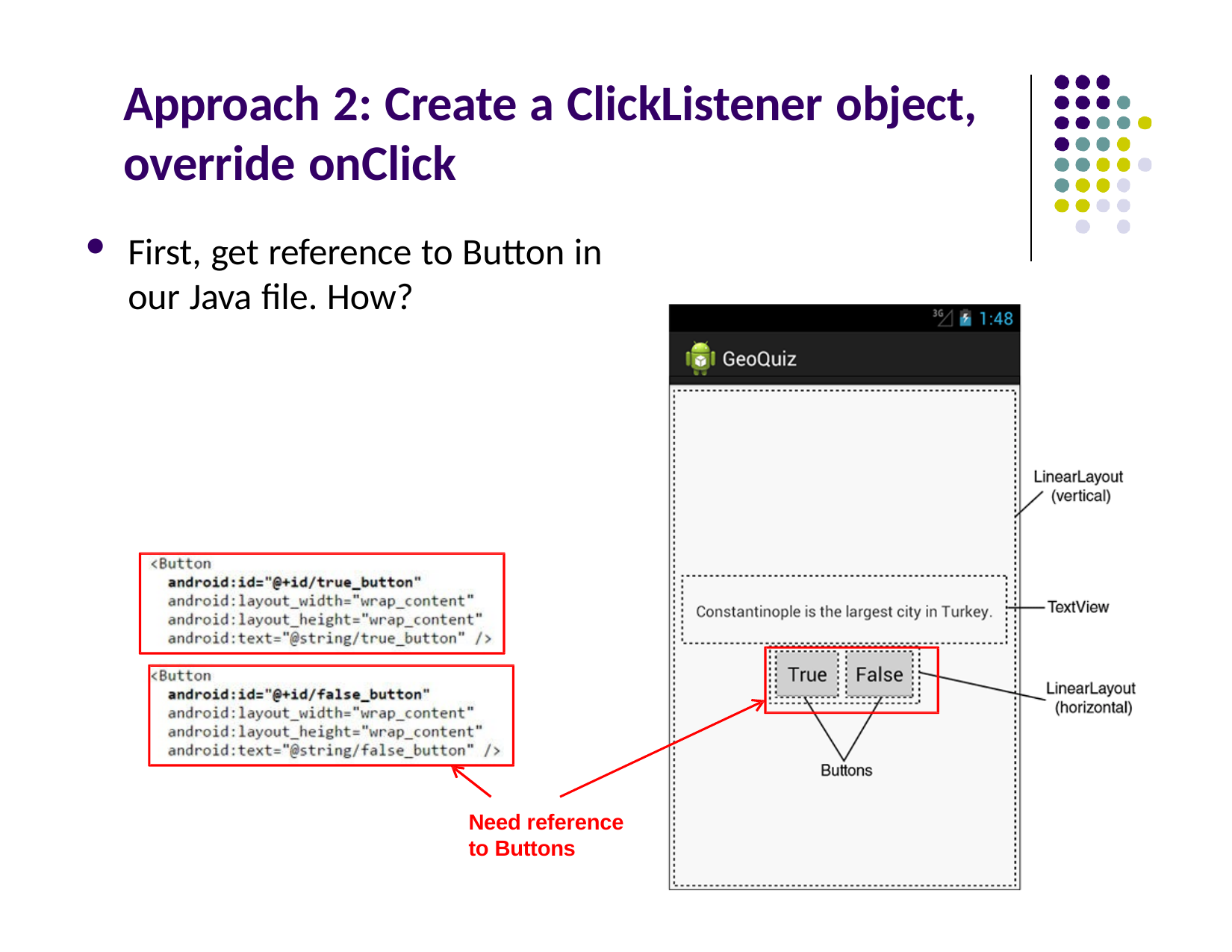

Approach 2: Create a ClickListener object, override onClick
First, get reference to Button in our Java file. How?

Need reference to Buttons